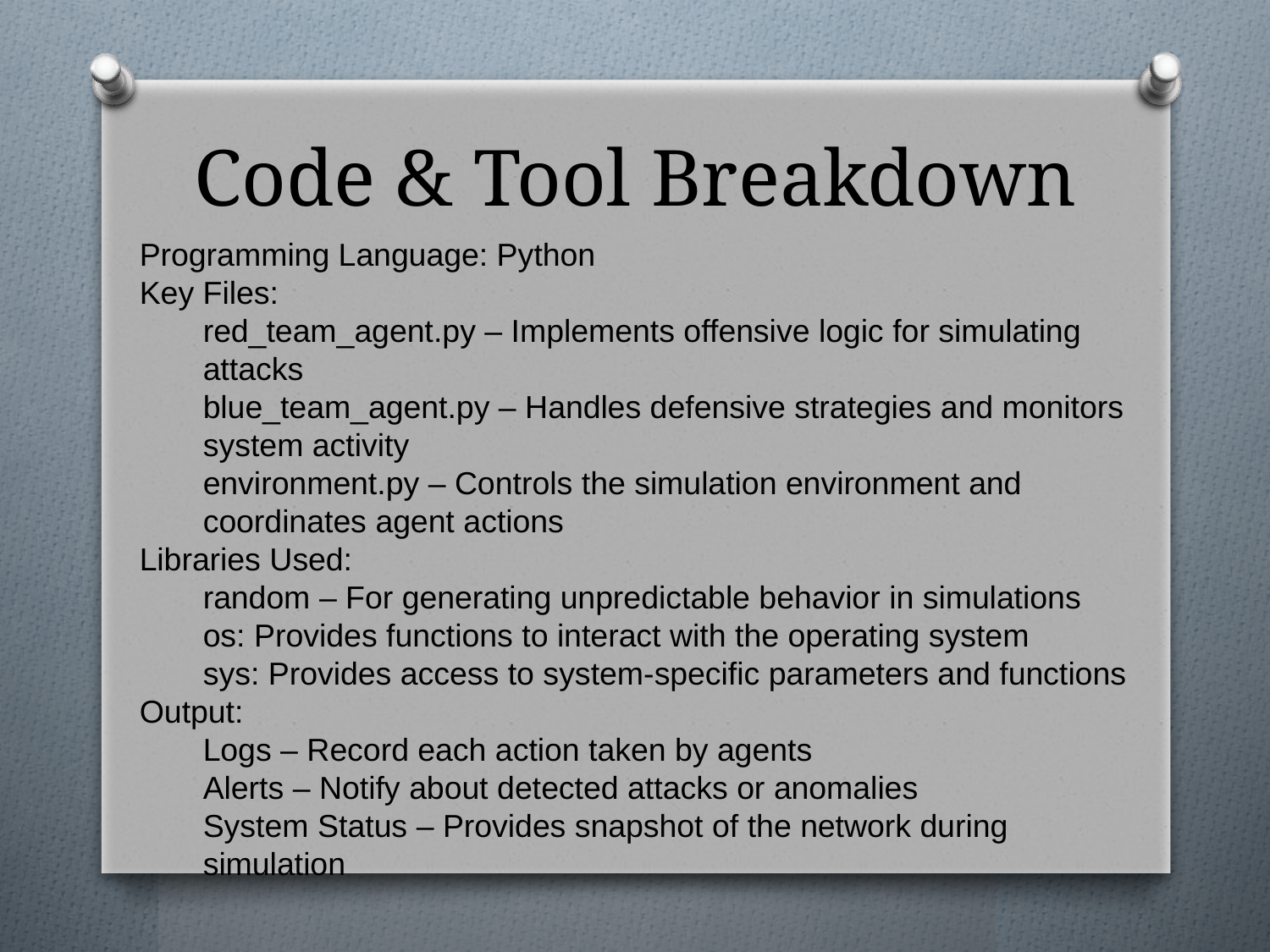

# Code & Tool Breakdown

Programming Language: Python
Key Files:
red_team_agent.py – Implements offensive logic for simulating attacks
blue_team_agent.py – Handles defensive strategies and monitors system activity
environment.py – Controls the simulation environment and coordinates agent actions
Libraries Used:
random – For generating unpredictable behavior in simulations
os: Provides functions to interact with the operating system
sys: Provides access to system-specific parameters and functions
Output:
Logs – Record each action taken by agents
Alerts – Notify about detected attacks or anomalies
System Status – Provides snapshot of the network during simulation